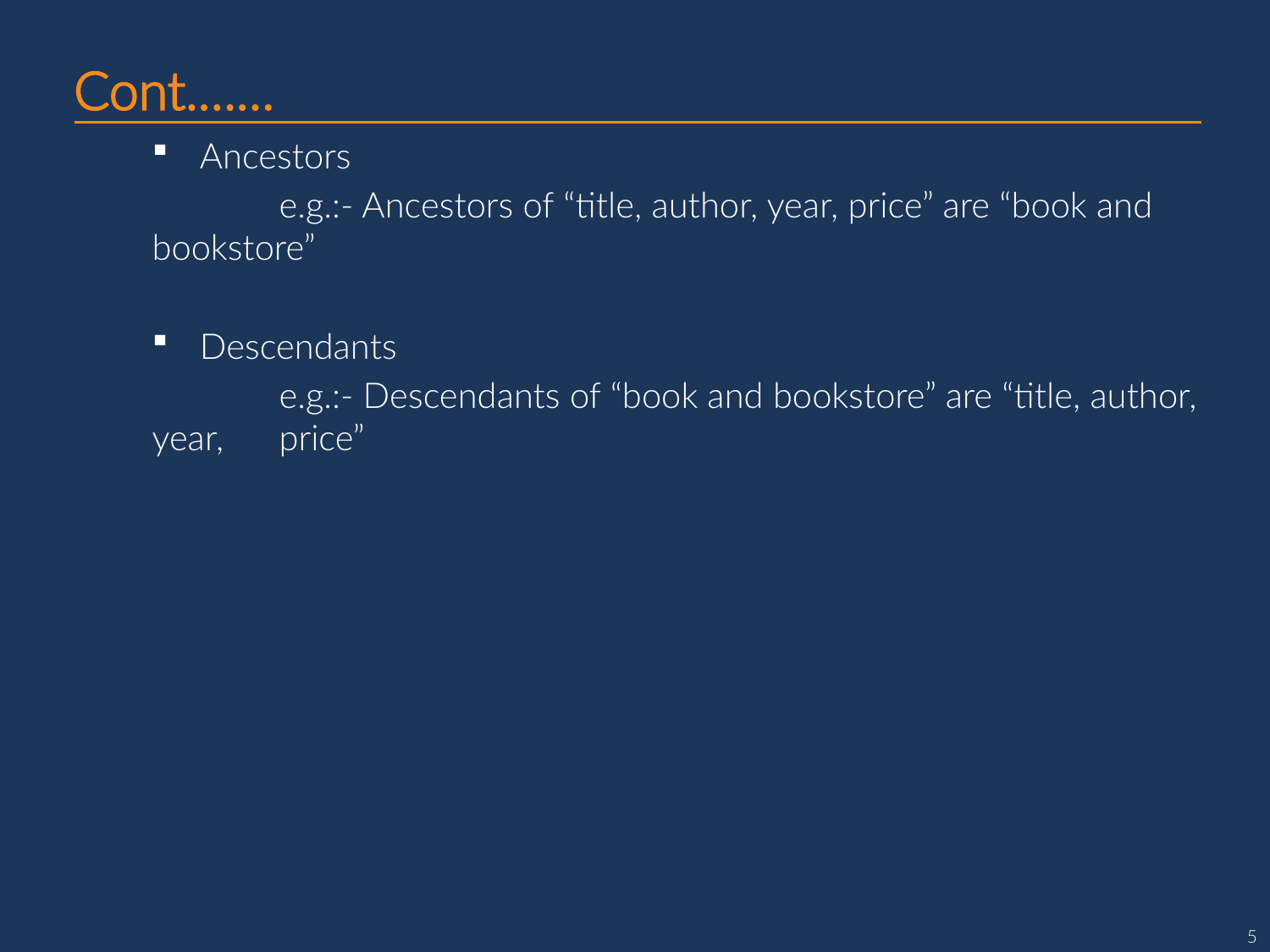

# Cont.……
Ancestors
	e.g.:- Ancestors of “title, author, year, price” are “book and 	bookstore”

Descendants
	e.g.:- Descendants of “book and bookstore” are “title, author, year, 	price”